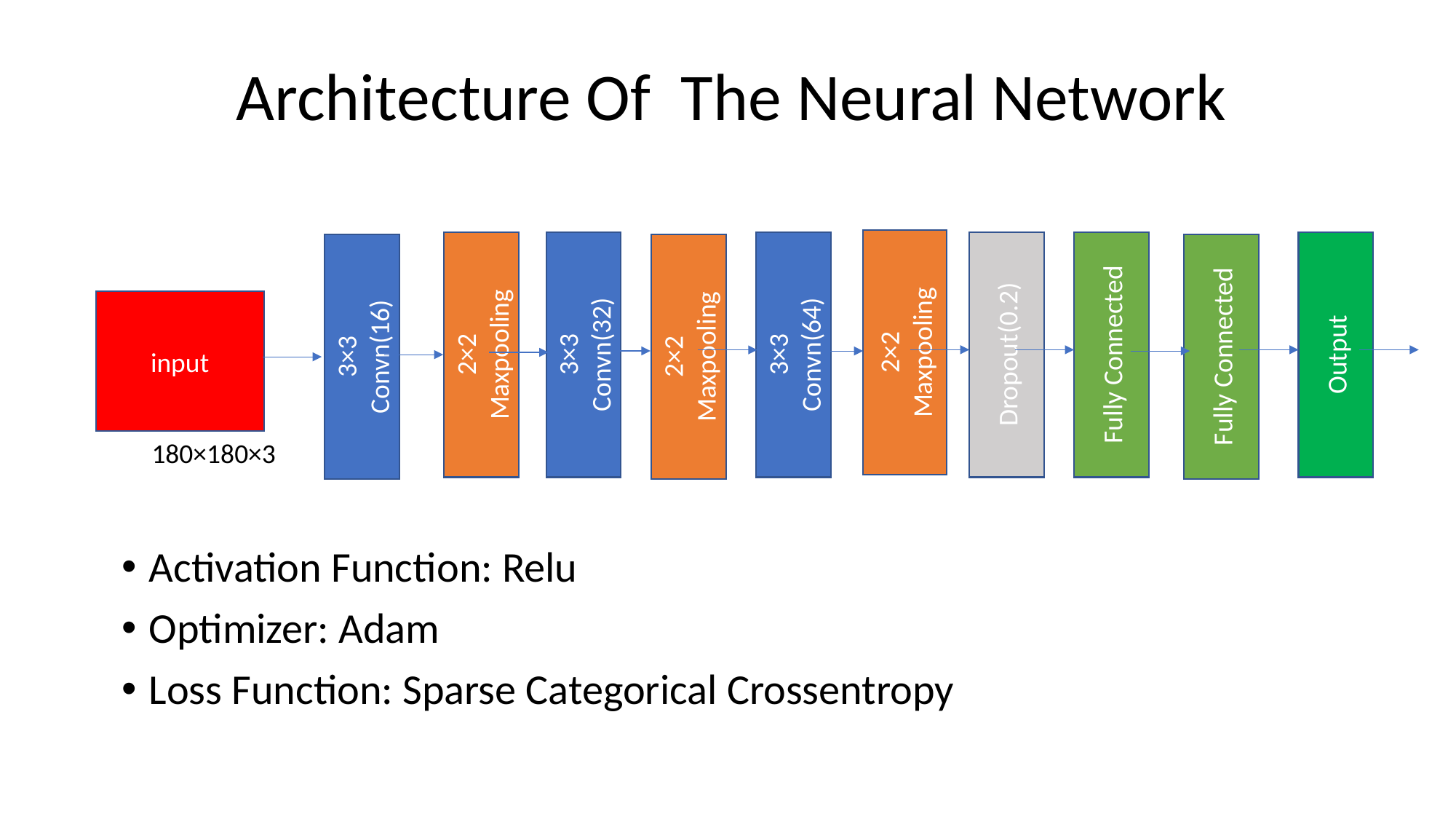

# Architecture Of  The Neural Network

Activation Function: Relu
Optimizer: Adam
Loss Function: Sparse Categorical Crossentropy
input
2×2
Maxpooling
Dropout(0.2)
Fully Connected
Output
3×3
Convn(32)
3×3
Convn(64)
2×2
Maxpooling
2×2
Maxpooling
3×3
Convn(16)
Fully Connected
180×180×3